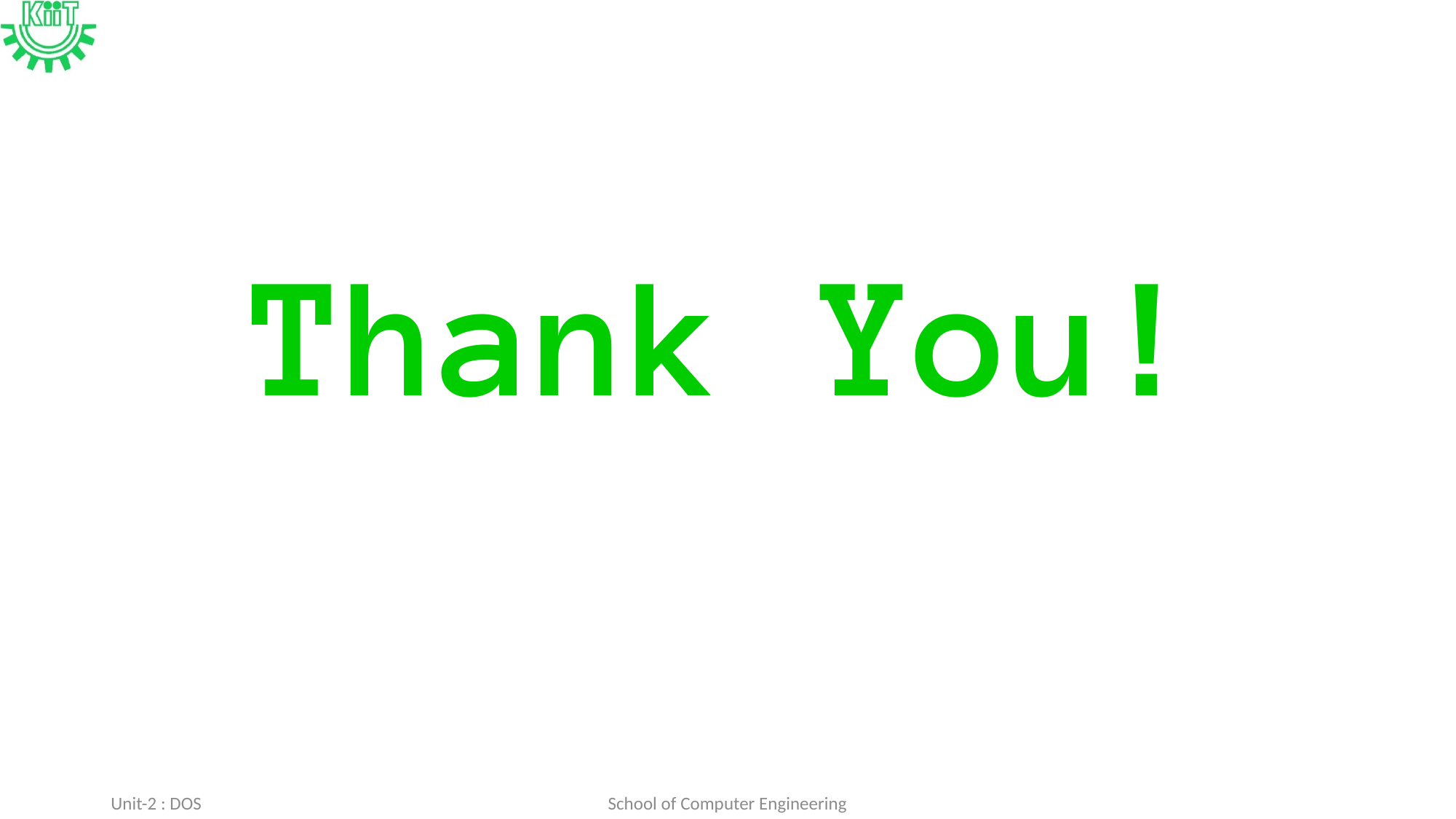

# Thank You!
Unit-2 : DOS
40
School of Computer Engineering